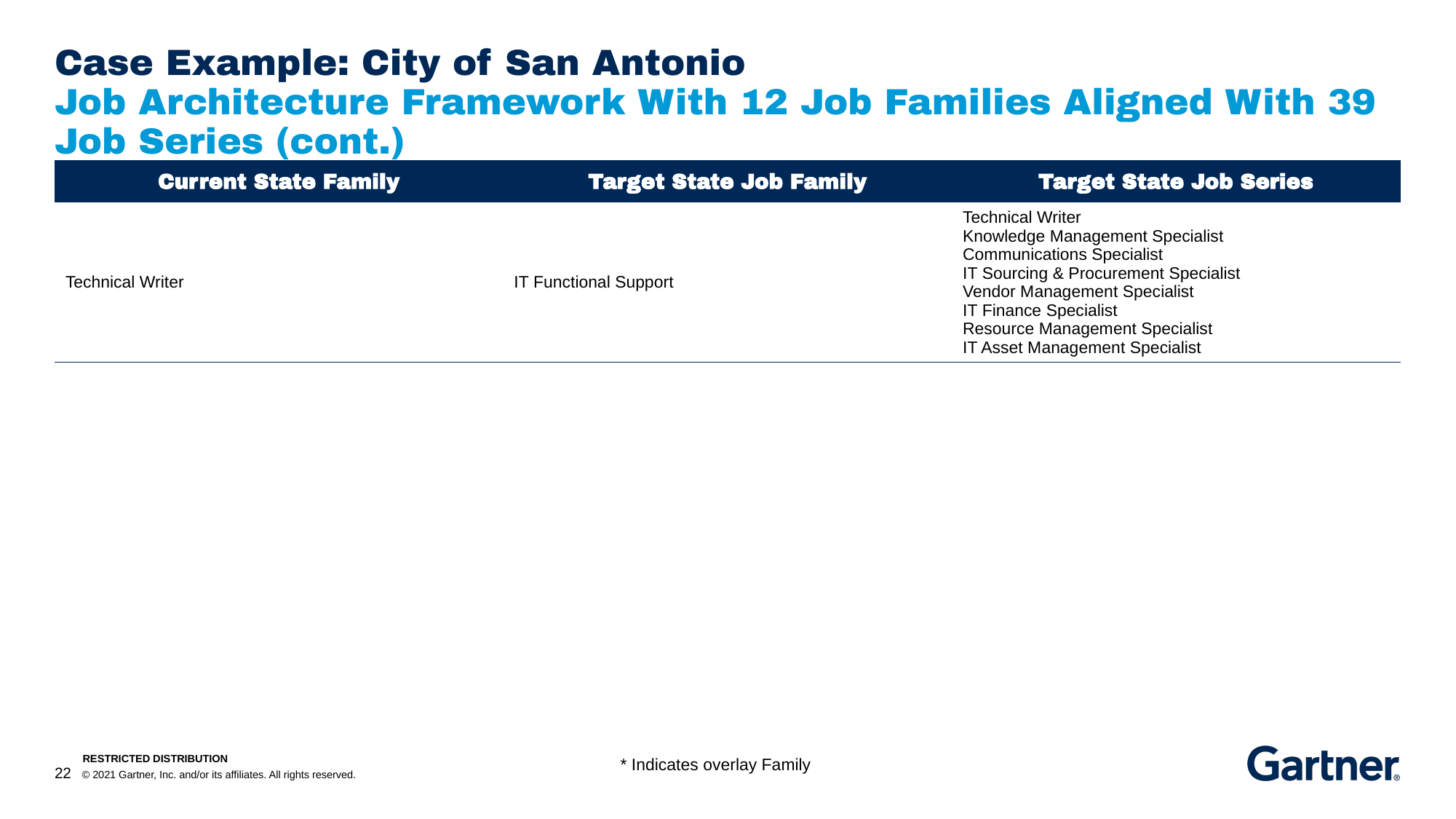

# Case Example: City of San Antonio Job Architecture Framework With 12 Job Families Aligned With 39 Job Series (cont.)
| Current State Family | Target State Job Family | Target State Job Series |
| --- | --- | --- |
| Technical Writer | IT Functional Support | Technical Writer Knowledge Management Specialist Communications Specialist IT Sourcing & Procurement Specialist Vendor Management Specialist IT Finance Specialist Resource Management Specialist IT Asset Management Specialist |
* Indicates overlay Family